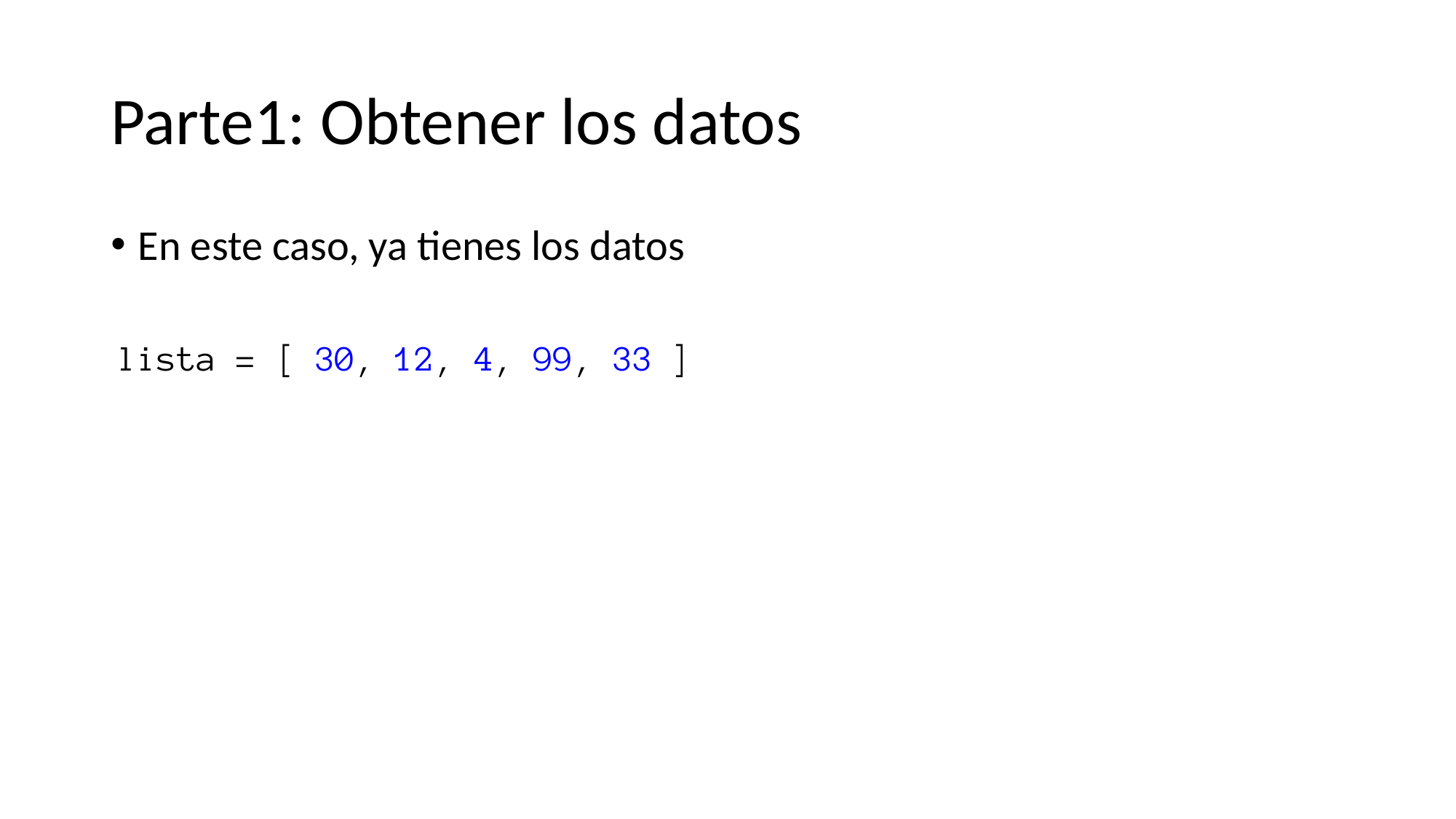

# Parte1: Obtener los datos
En este caso, ya tienes los datos
lista = [ 30, 12, 4, 99, 33 ]